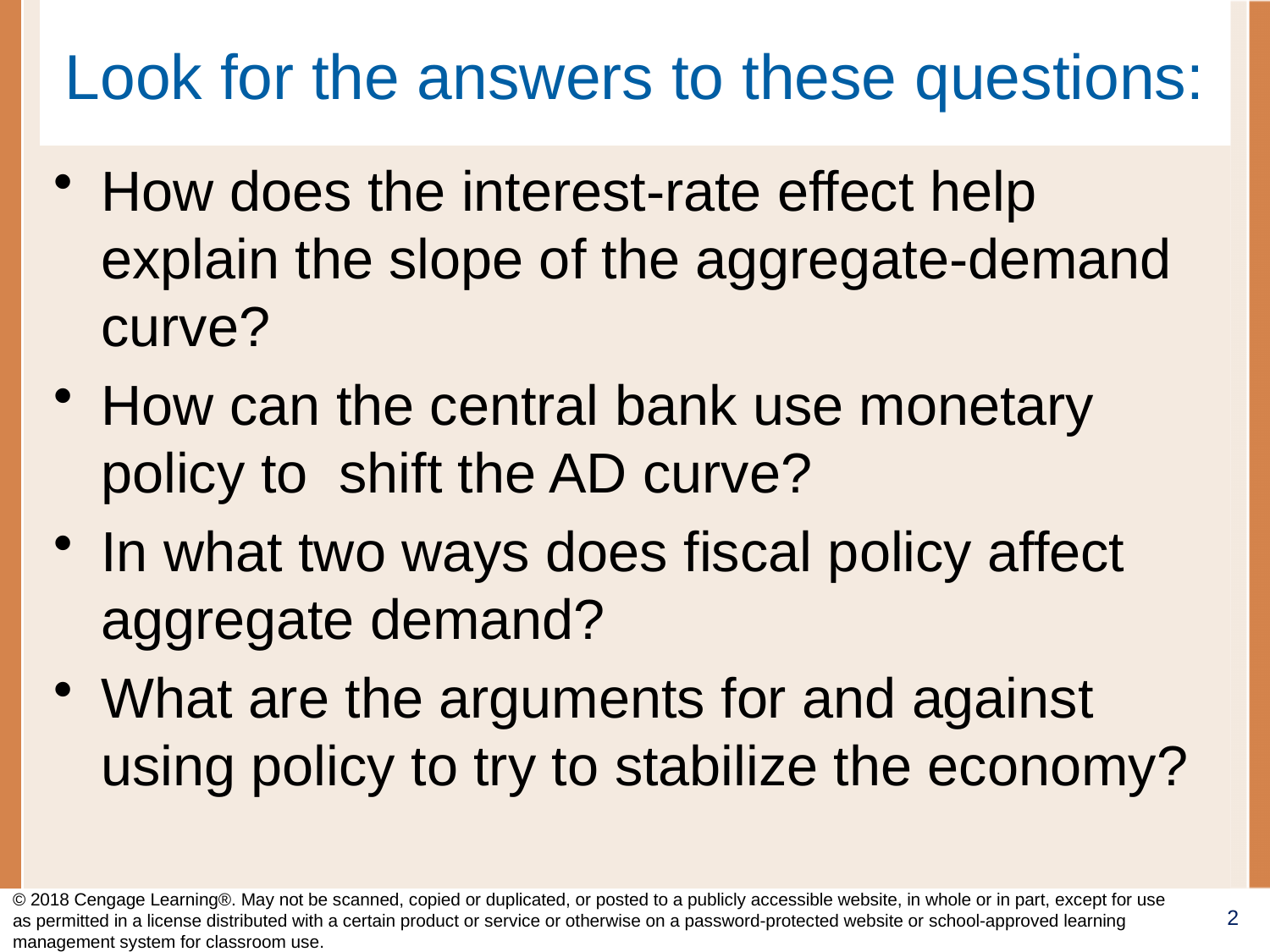

# Look for the answers to these questions:
How does the interest-rate effect help explain the slope of the aggregate-demand curve?
How can the central bank use monetary policy to  shift the AD curve?
In what two ways does fiscal policy affect aggregate demand?
What are the arguments for and against
using policy to try to stabilize the economy?
© 2018 Cengage Learning®. May not be scanned, copied or duplicated, or posted to a publicly accessible website, in whole or in part, except for use as permitted in a license distributed with a certain product or service or otherwise on a password-protected website or school-approved learning management system for classroom use.
2